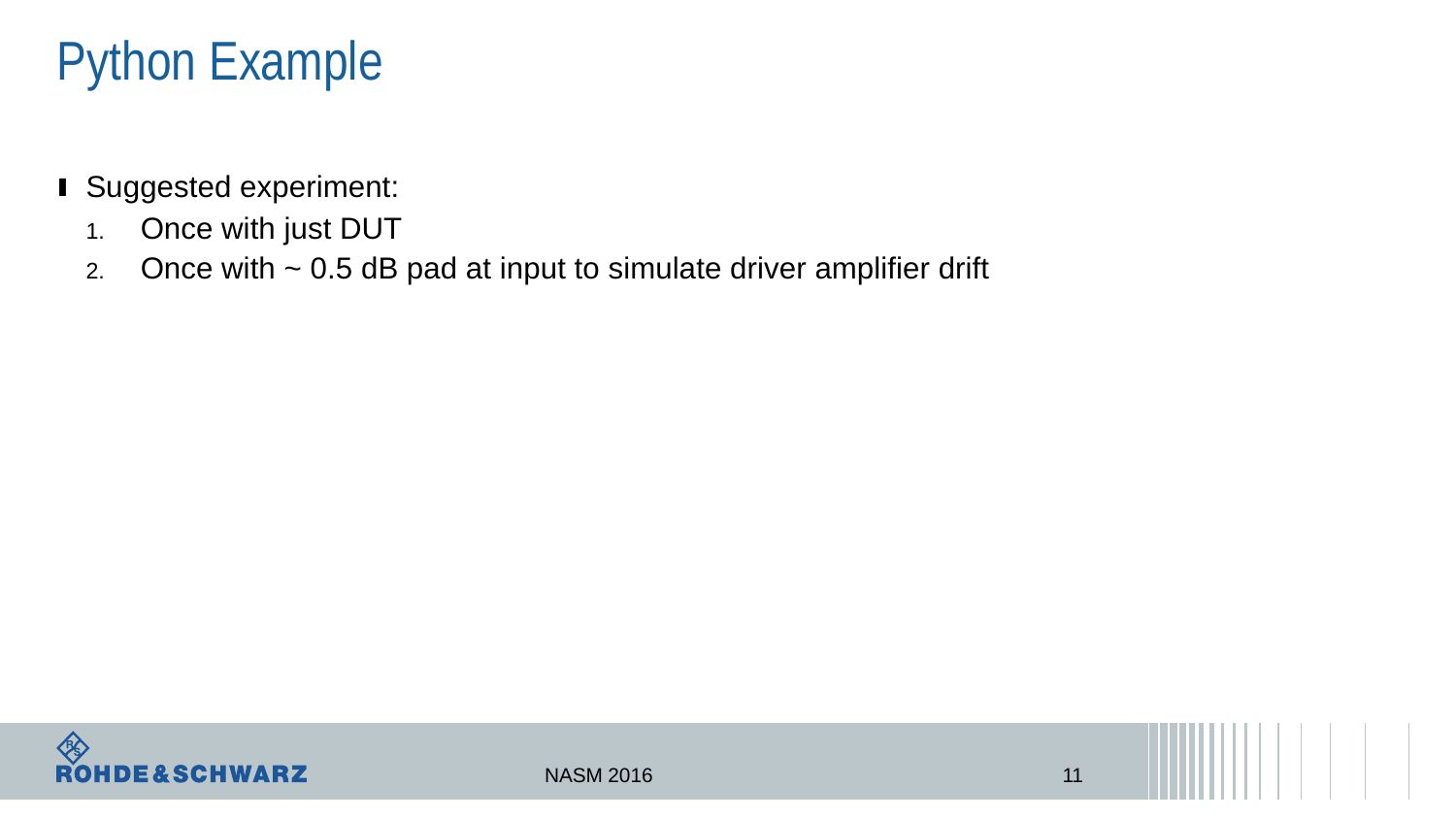

# Python Example
Suggested experiment:
Once with just DUT
Once with ~ 0.5 dB pad at input to simulate driver amplifier drift

NASM 2016
11